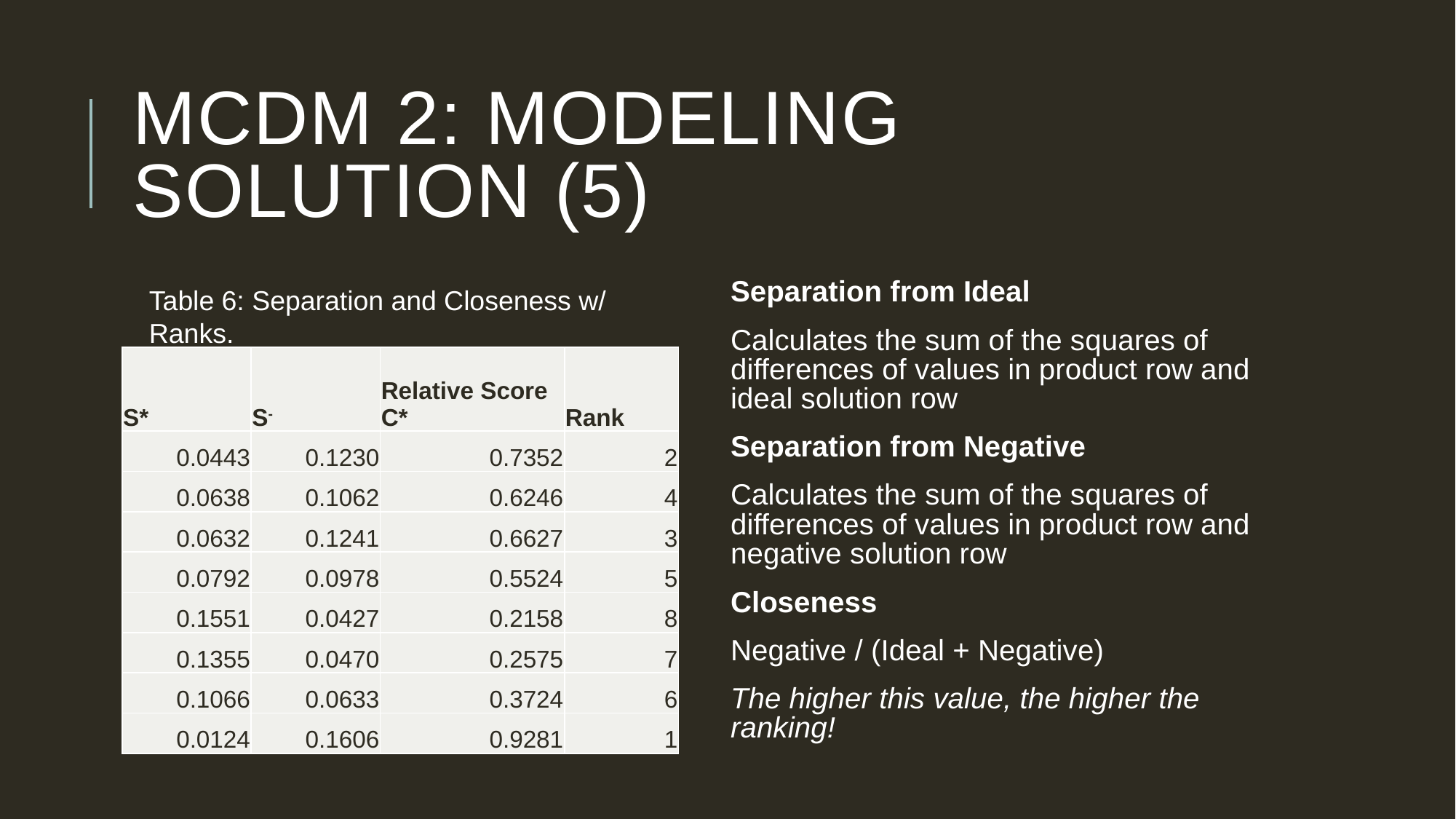

# MCDM 2: Modeling SOlution (5)
Separation from Ideal
Calculates the sum of the squares of differences of values in product row and ideal solution row
Separation from Negative
Calculates the sum of the squares of differences of values in product row and negative solution row
Closeness
Negative / (Ideal + Negative)
The higher this value, the higher the ranking!
Table 6: Separation and Closeness w/ Ranks.
| S\* | S- | Relative Score C\* | Rank |
| --- | --- | --- | --- |
| 0.0443 | 0.1230 | 0.7352 | 2 |
| 0.0638 | 0.1062 | 0.6246 | 4 |
| 0.0632 | 0.1241 | 0.6627 | 3 |
| 0.0792 | 0.0978 | 0.5524 | 5 |
| 0.1551 | 0.0427 | 0.2158 | 8 |
| 0.1355 | 0.0470 | 0.2575 | 7 |
| 0.1066 | 0.0633 | 0.3724 | 6 |
| 0.0124 | 0.1606 | 0.9281 | 1 |